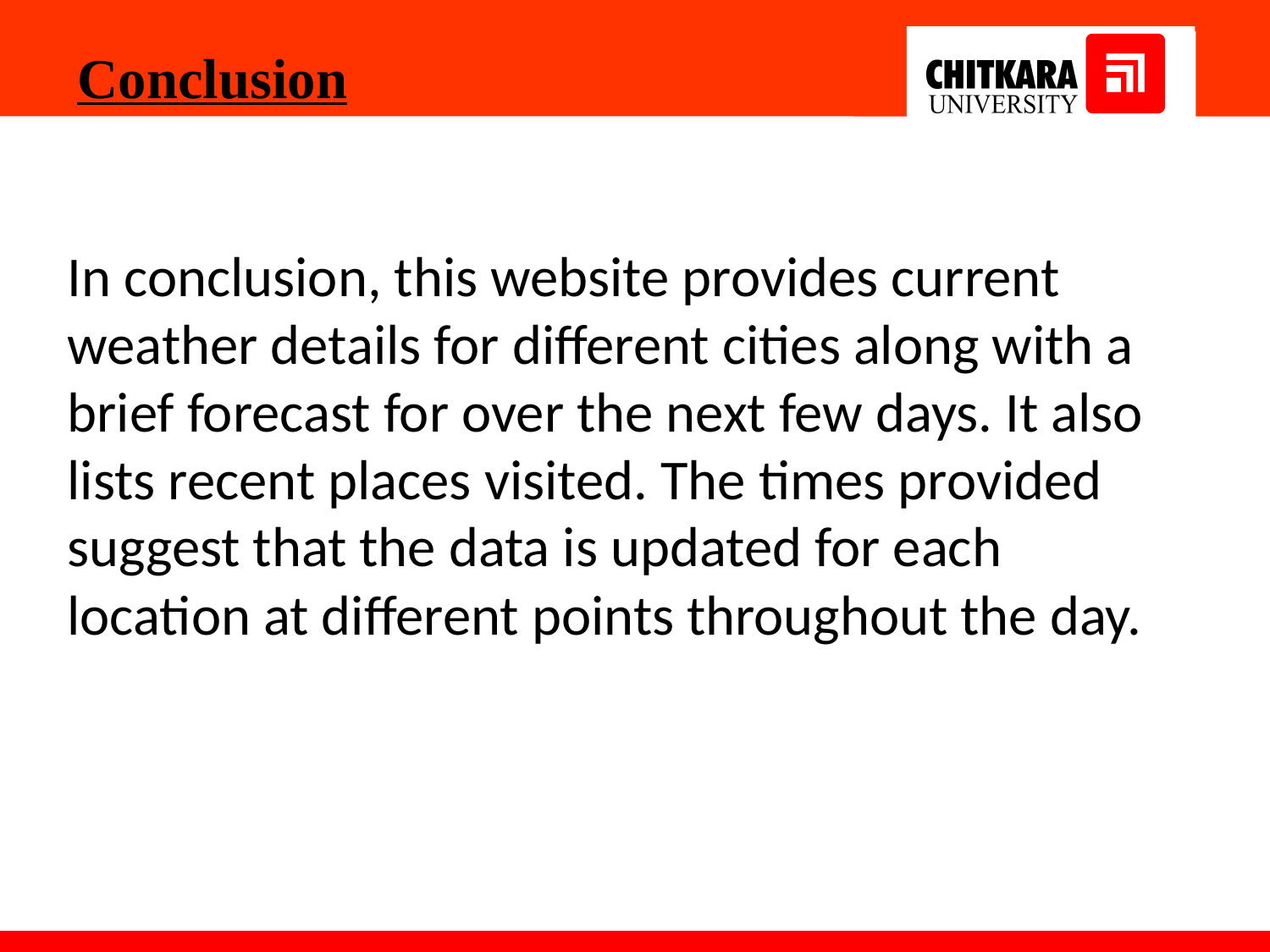

Conclusion

In conclusion, this website provides current weather details for different cities along with a brief forecast for over the next few days. It also lists recent places visited. The times provided suggest that the data is updated for each location at different points throughout the day.